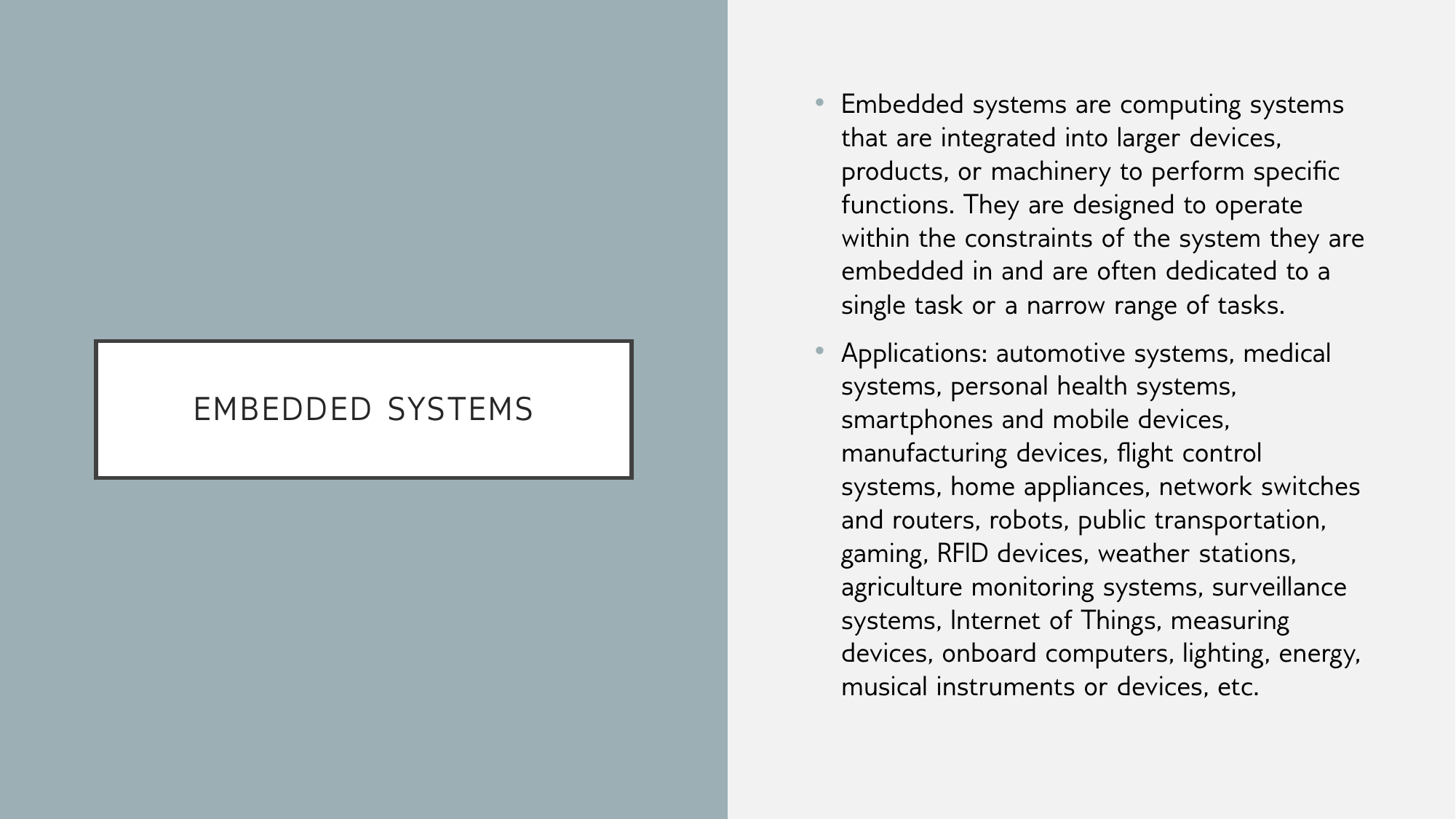

Embedded systems are computing systems that are integrated into larger devices, products, or machinery to perform specific functions. They are designed to operate within the constraints of the system they are embedded in and are often dedicated to a single task or a narrow range of tasks.
Applications: automotive systems, medical systems, personal health systems, smartphones and mobile devices, manufacturing devices, flight control systems, home appliances, network switches and routers, robots, public transportation, gaming, RFID devices, weather stations, agriculture monitoring systems, surveillance systems, Internet of Things, measuring devices, onboard computers, lighting, energy, musical instruments or devices, etc.
# Embedded systems